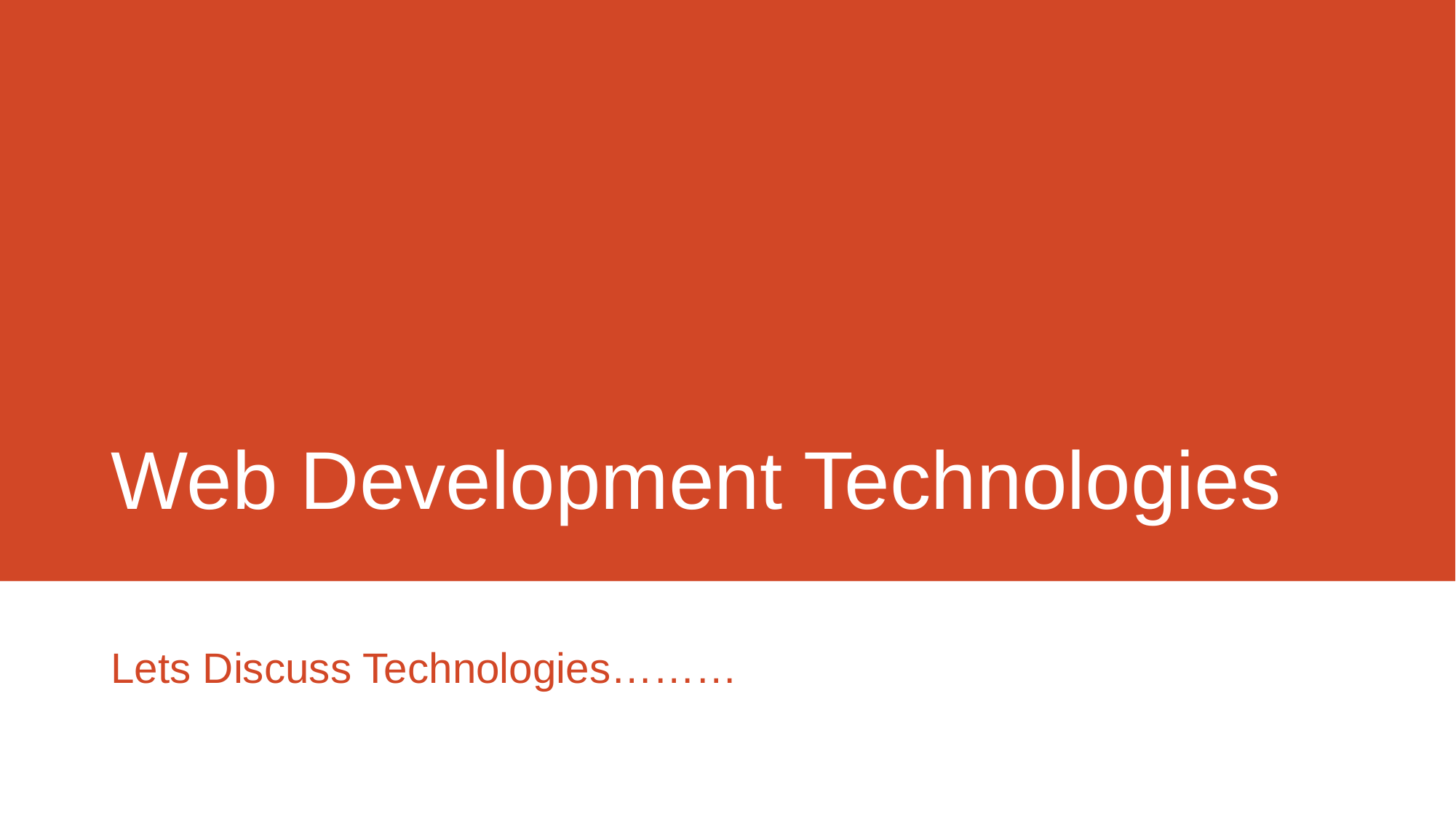

# Web Development Technologies
Lets Discuss Technologies………